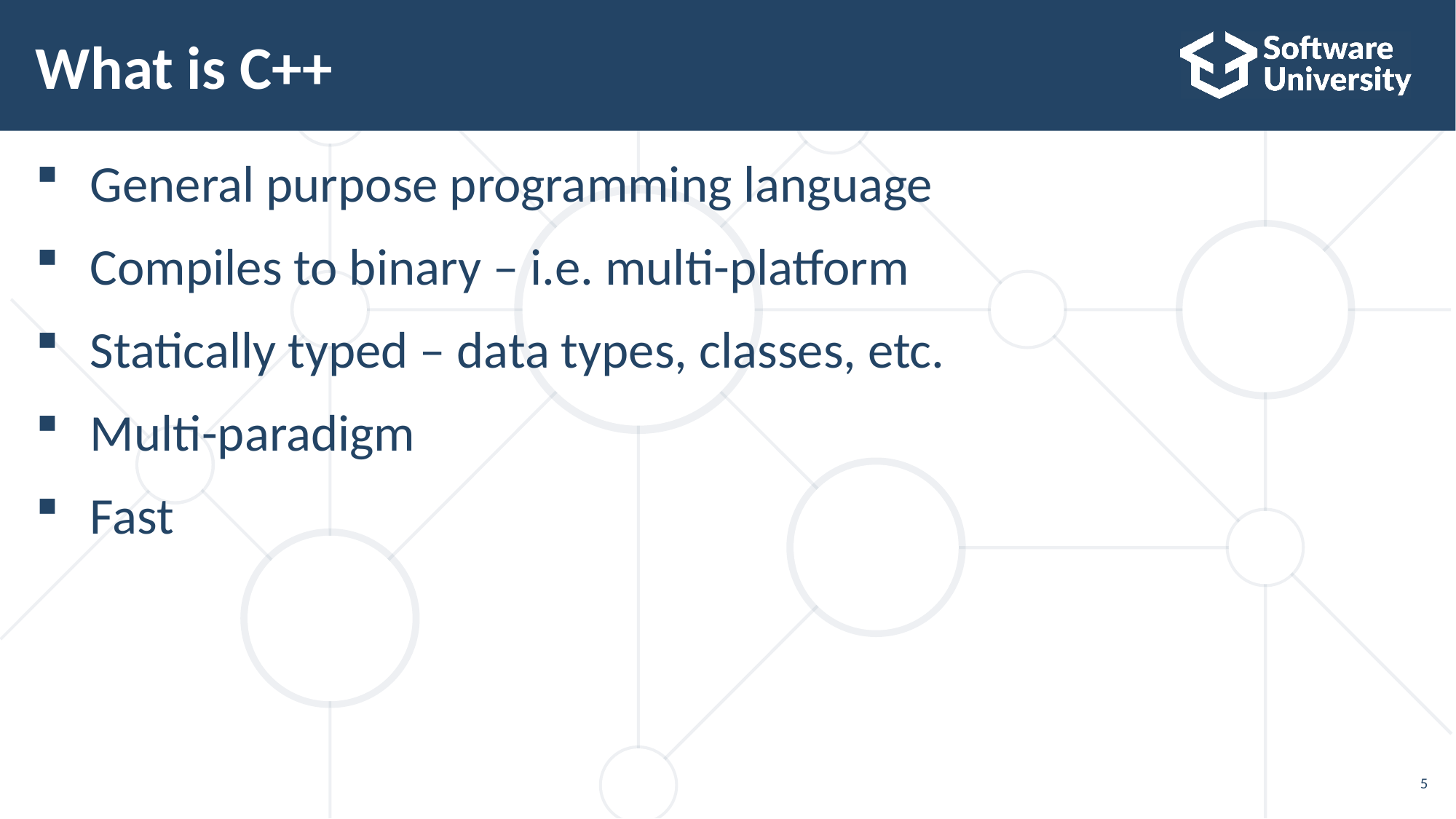

# What is C++
General purpose programming language
Compiles to binary – i.e. multi-platform
Statically typed – data types, classes, etc.
Multi-paradigm
Fast
5